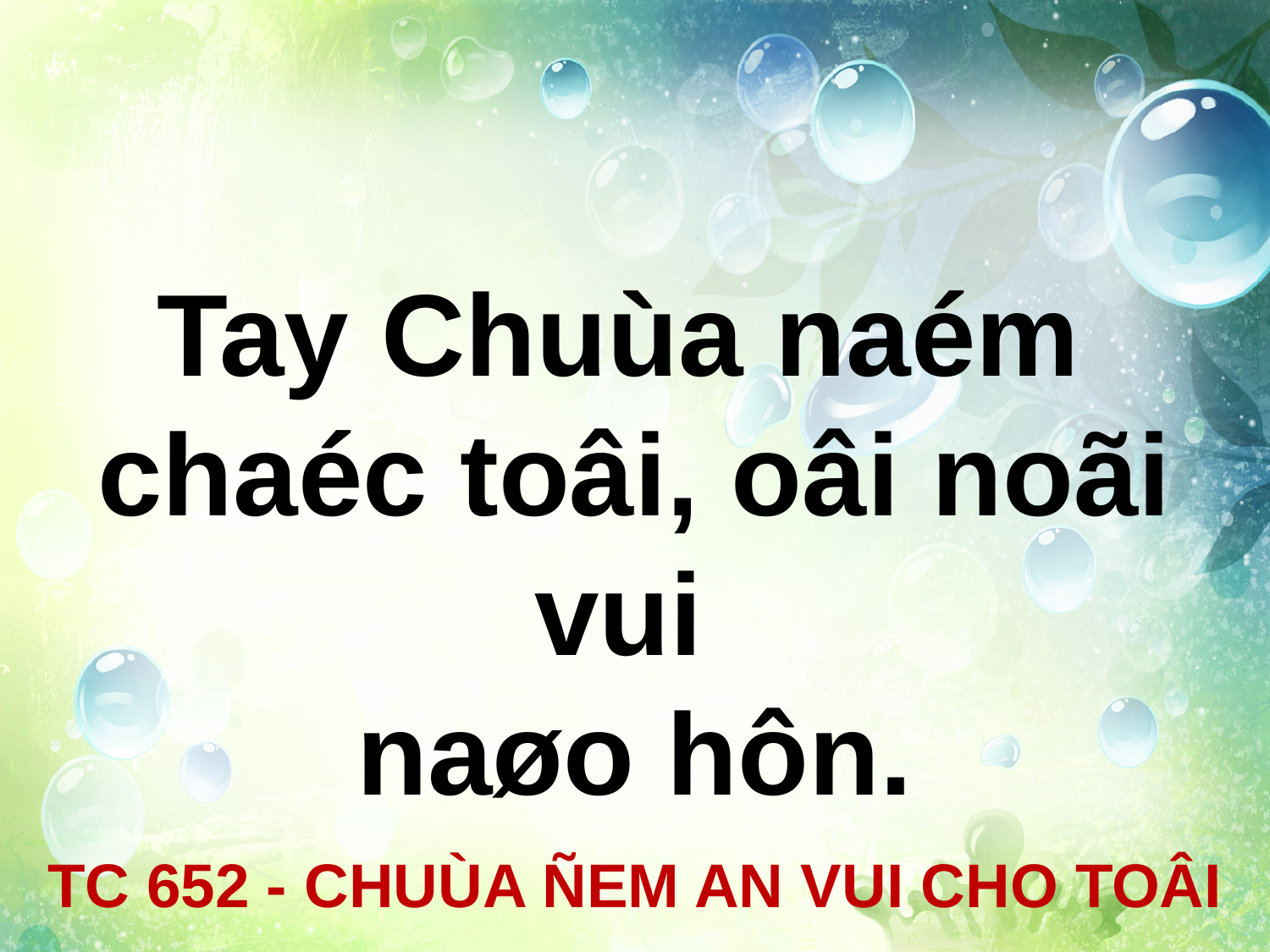

Tay Chuùa naém
chaéc toâi, oâi noãi vui
naøo hôn.
TC 652 - CHUÙA ÑEM AN VUI CHO TOÂI